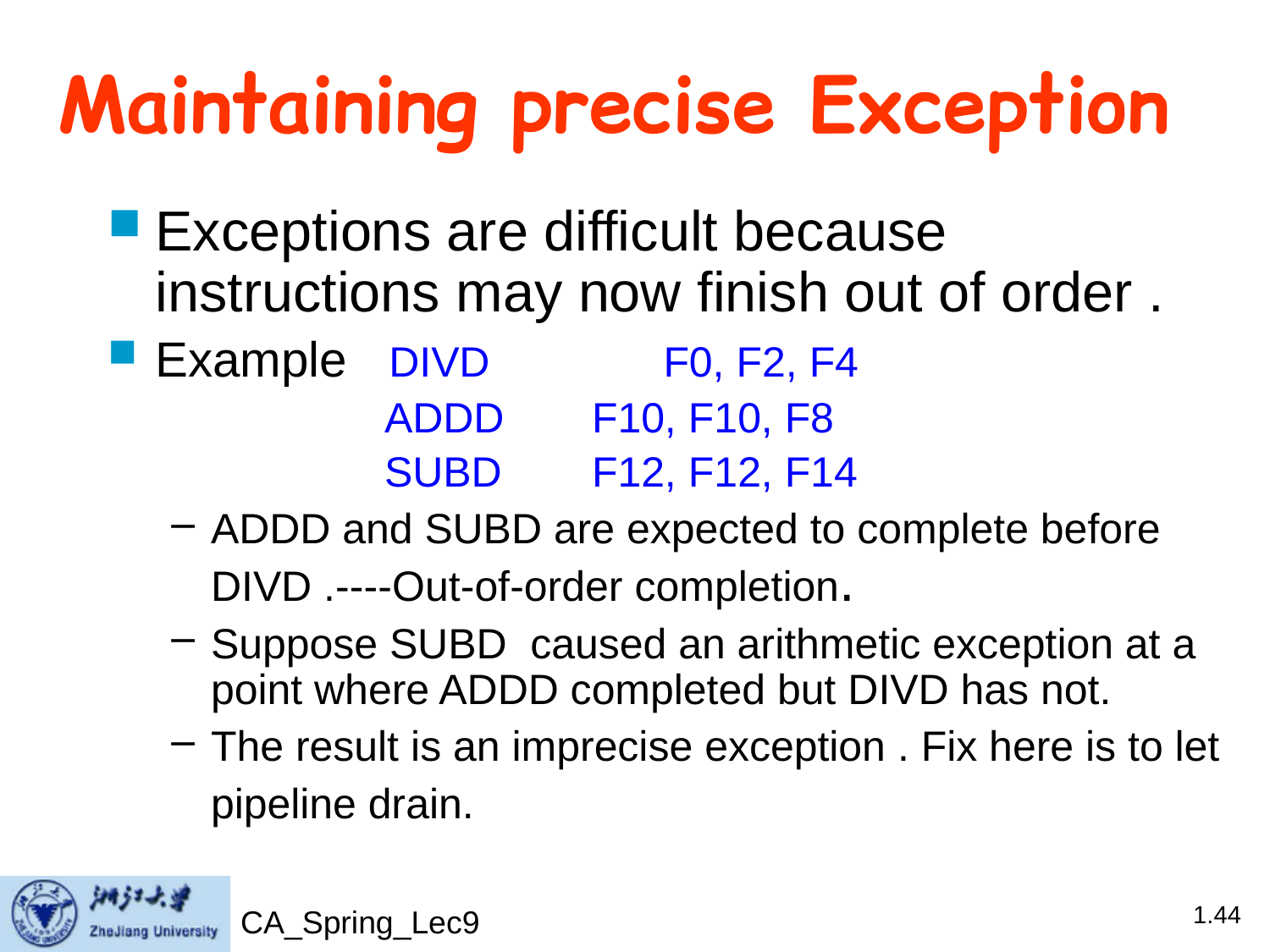

# Maintaining precise Exception
Exceptions are difficult because instructions may now finish out of order .
Example   DIVD    	F0, F2, F4
                  ADDD   	F10, F10, F8
                  SUBD     	F12, F12, F14
ADDD and SUBD are expected to complete before DIVD .----Out-of-order completion.
Suppose SUBD  caused an arithmetic exception at a point where ADDD completed but DIVD has not.
The result is an imprecise exception . Fix here is to let pipeline drain.